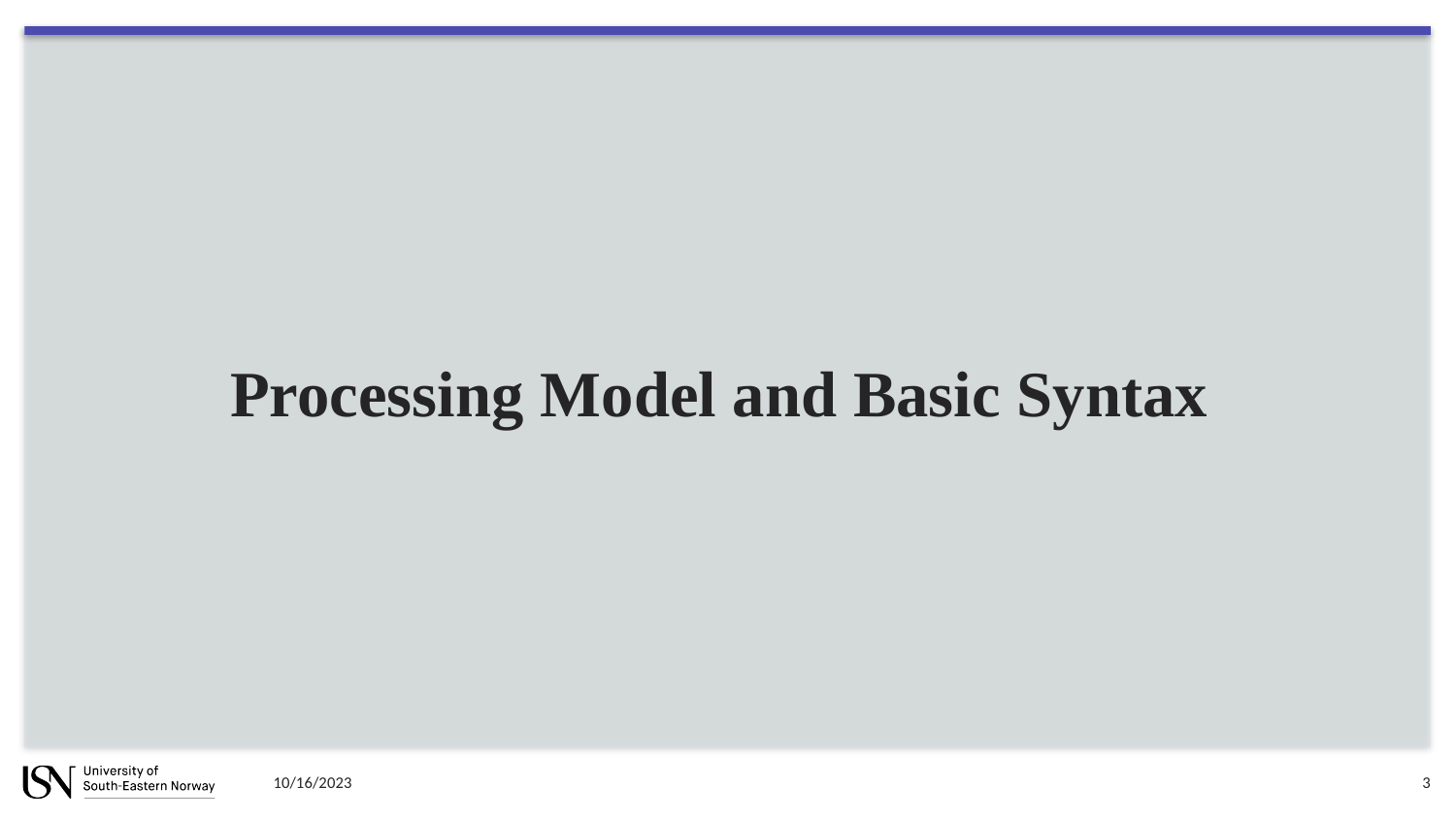

Processing Model and Basic Syntax
10/16/2023
3